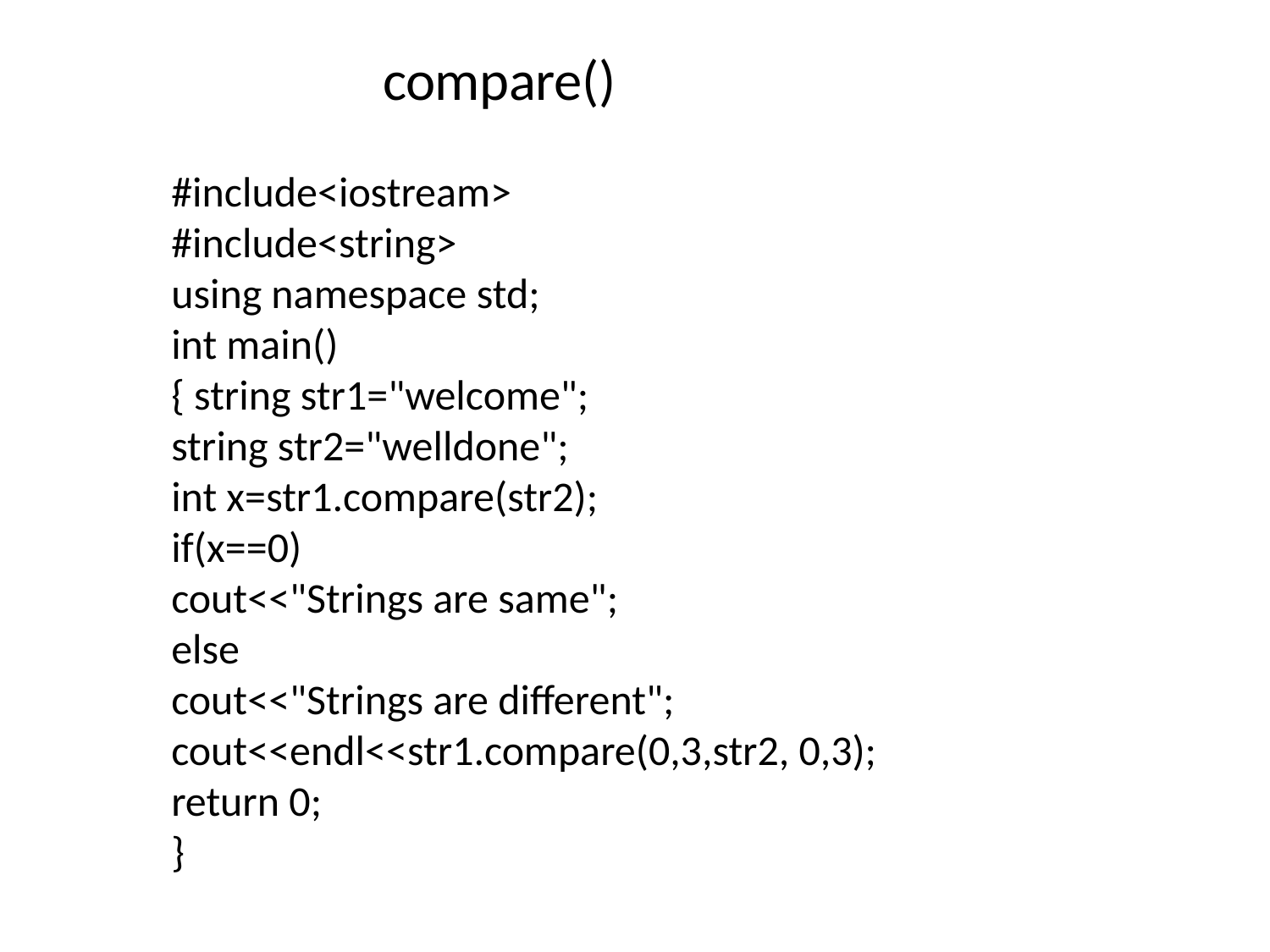

compare()
#include<iostream>
#include<string>
using namespace std;
int main()
{ string str1="welcome";
string str2="welldone";
int x=str1.compare(str2);
if(x==0)
cout<<"Strings are same";
else
cout<<"Strings are different";
cout<<endl<<str1.compare(0,3,str2, 0,3);
return 0;
}